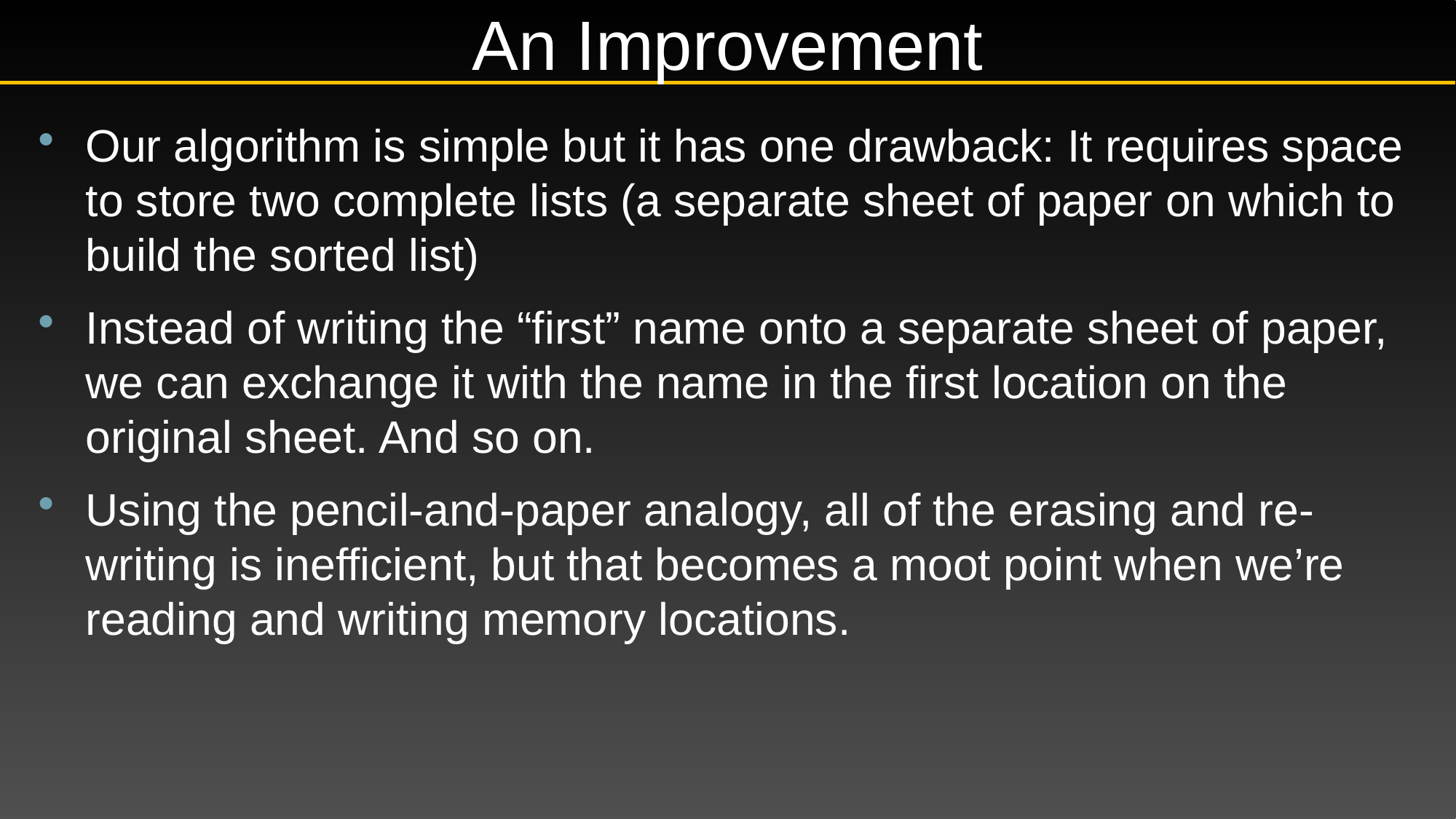

# An Improvement
Our algorithm is simple but it has one drawback: It requires space to store two complete lists (a separate sheet of paper on which to build the sorted list)
Instead of writing the “first” name onto a separate sheet of paper, we can exchange it with the name in the first location on the original sheet. And so on.
Using the pencil-and-paper analogy, all of the erasing and re-writing is inefficient, but that becomes a moot point when we’re reading and writing memory locations.